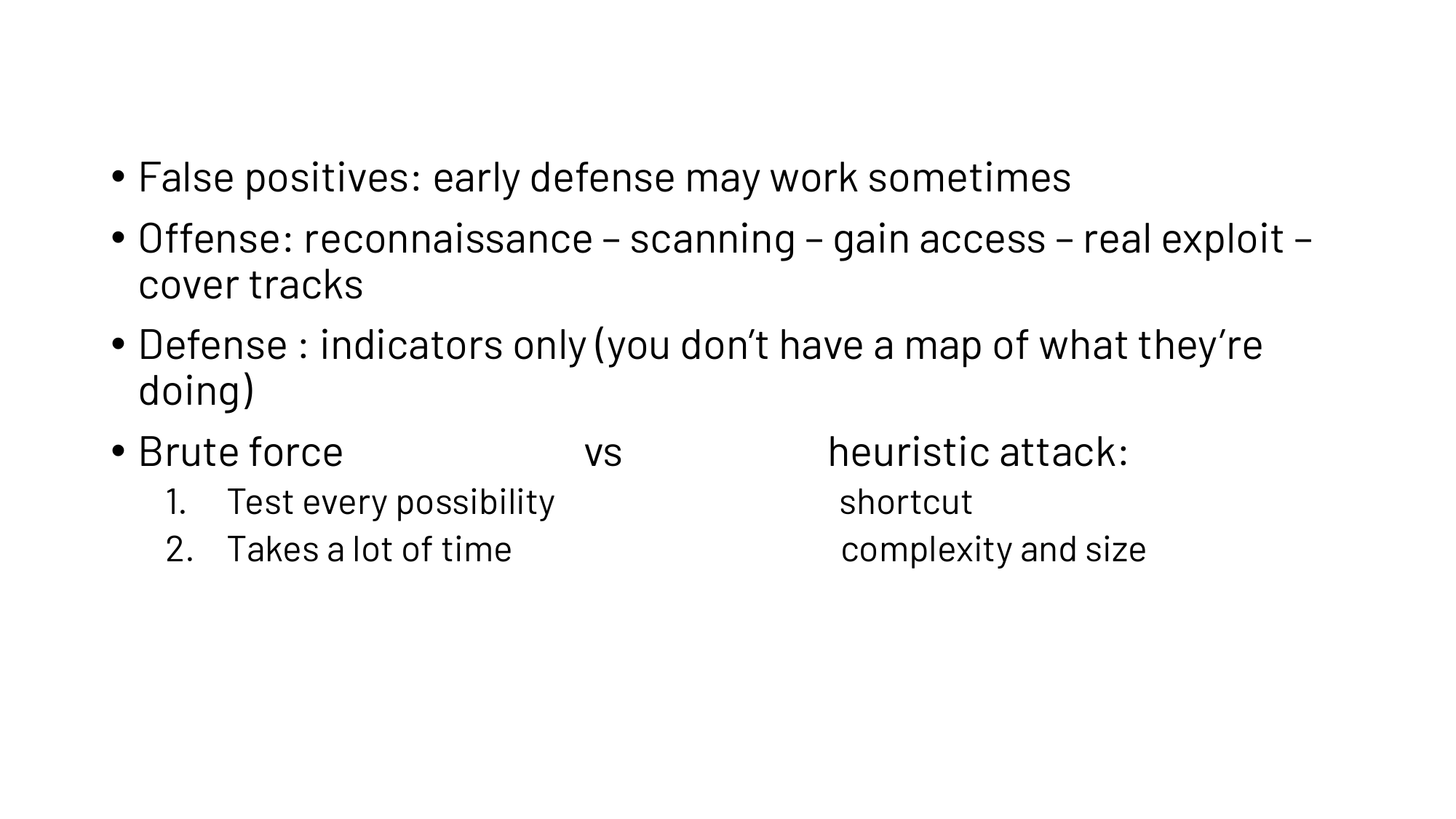

False positives: early defense may work sometimes
Offense: reconnaissance – scanning – gain access – real exploit – cover tracks
Defense : indicators only (you don’t have a map of what they’re doing)
Brute force                            vs                        heuristic attack:
Test every possibility                                       shortcut
Takes a lot of time                                             complexity and size